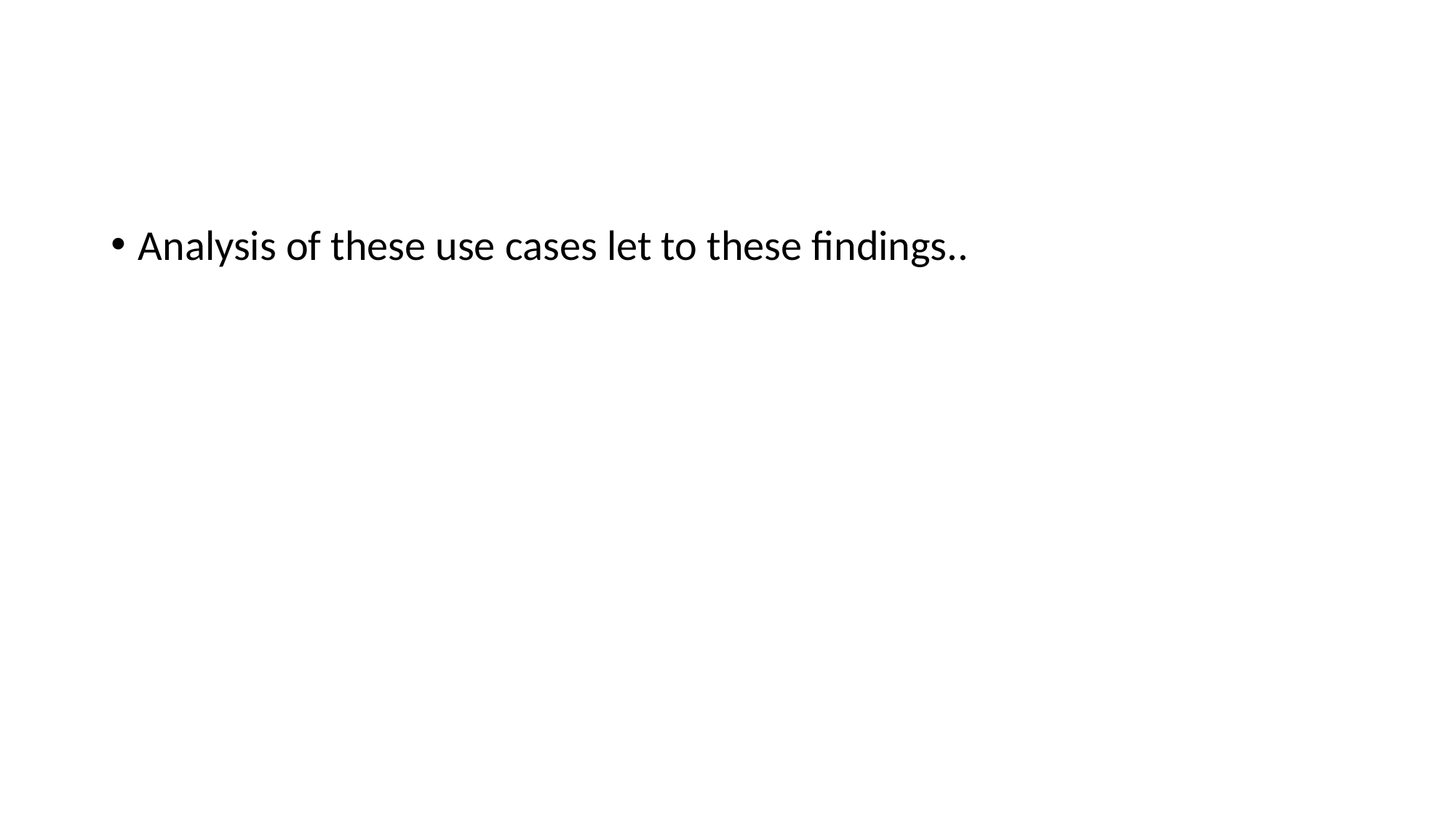

Analysis of these use cases let to these findings..